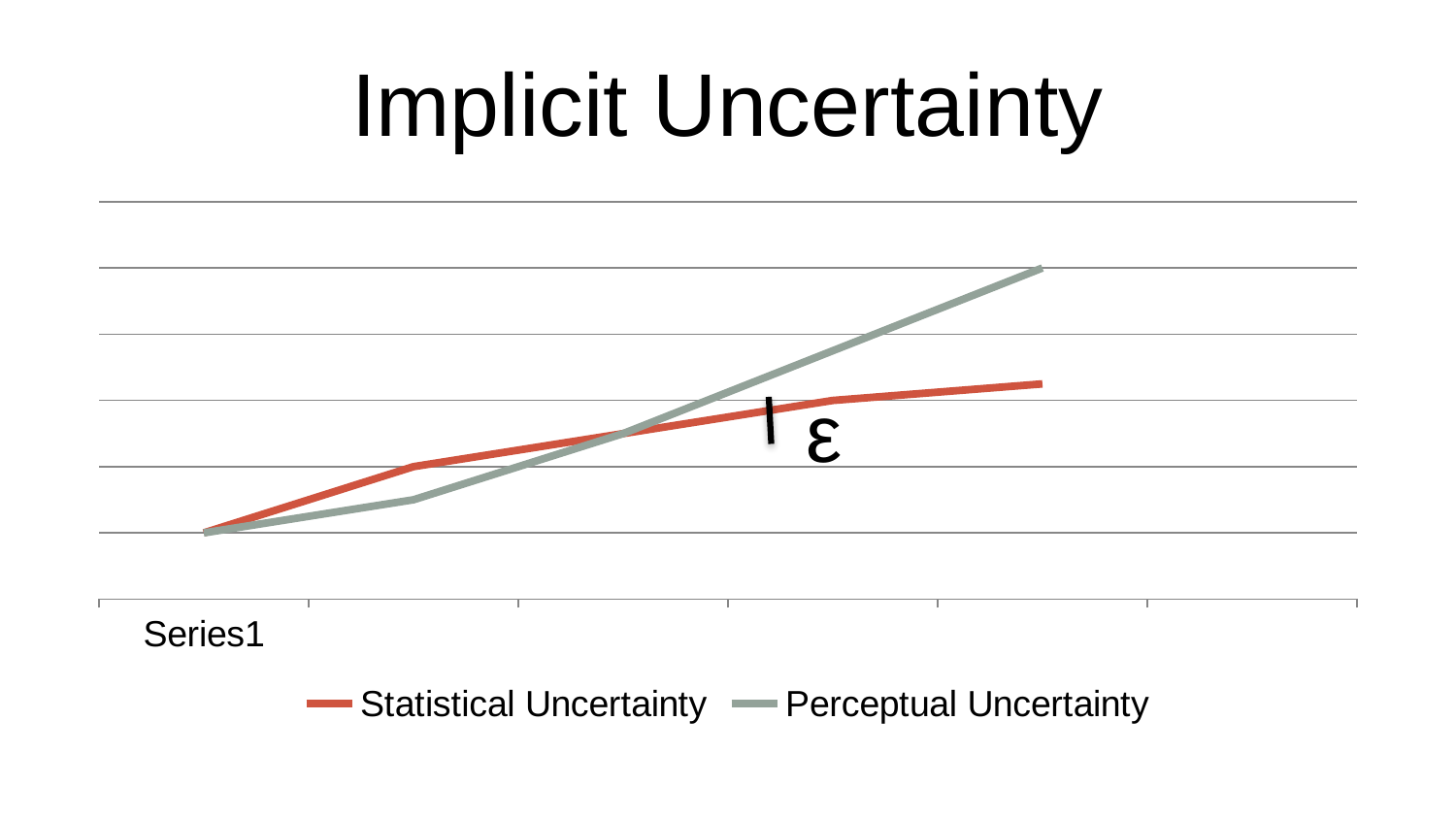

# Implicit Uncertainty

### Chart

| Category | Statistical Uncertainty | Perceptual Uncertainty |
|---|---|---|
|  | 1.0 | 1.0 |
|  | 2.0 | 1.5 |
|  | 2.5 | 2.5 |
|  | 3.0 | 3.75 |
|  | 3.25 | 5.0 |
|  | None | None |
ε